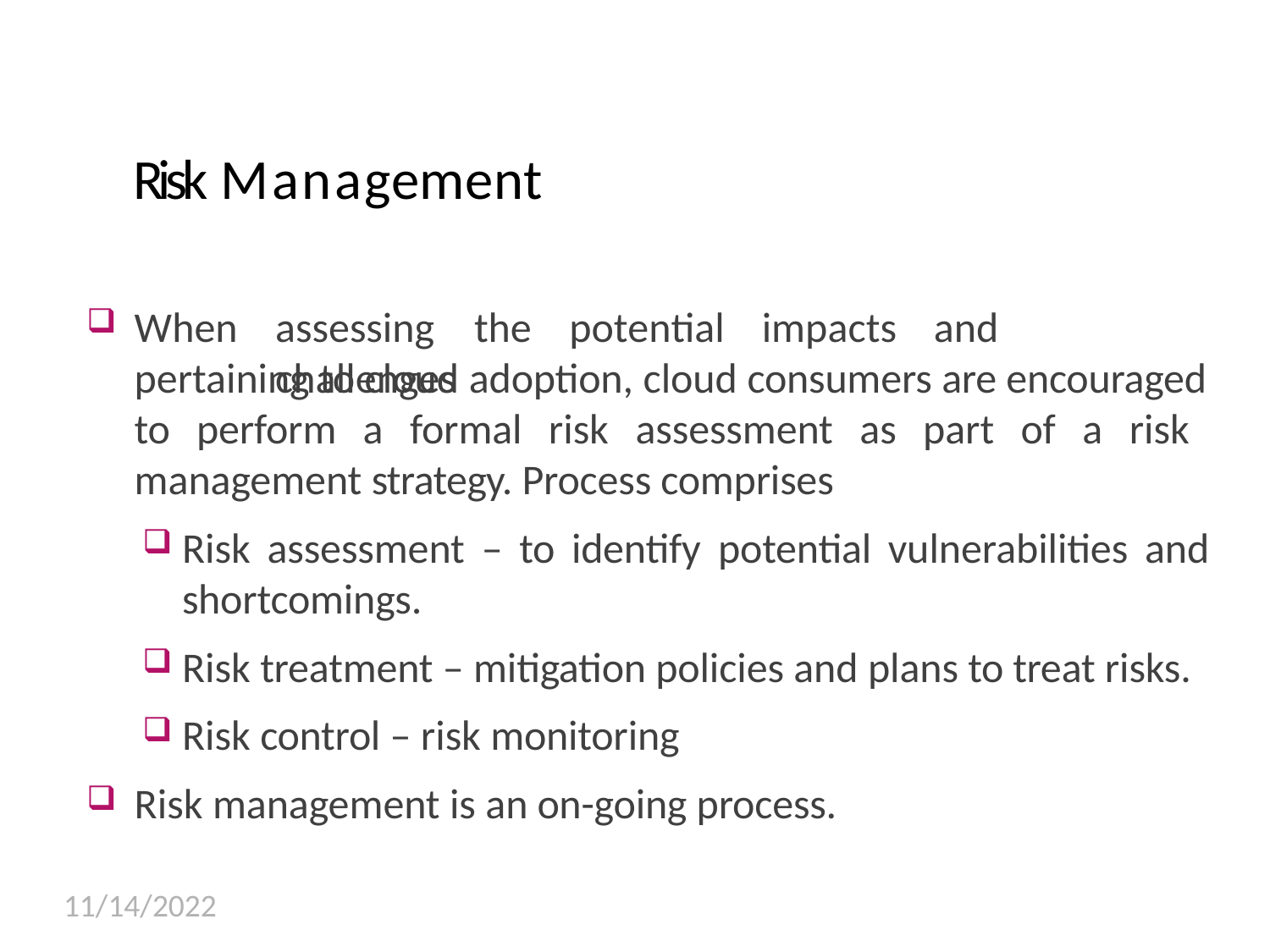

29
# Risk Management
When
assessing	the	potential	impacts	and	challenges
pertaining to cloud adoption, cloud consumers are encouraged  to perform a formal risk assessment as part of a risk  management strategy. Process comprises
Risk assessment – to identify potential vulnerabilities and
shortcomings.
Risk treatment – mitigation policies and plans to treat risks.
Risk control – risk monitoring
Risk management is an on-going process.
11/14/2022